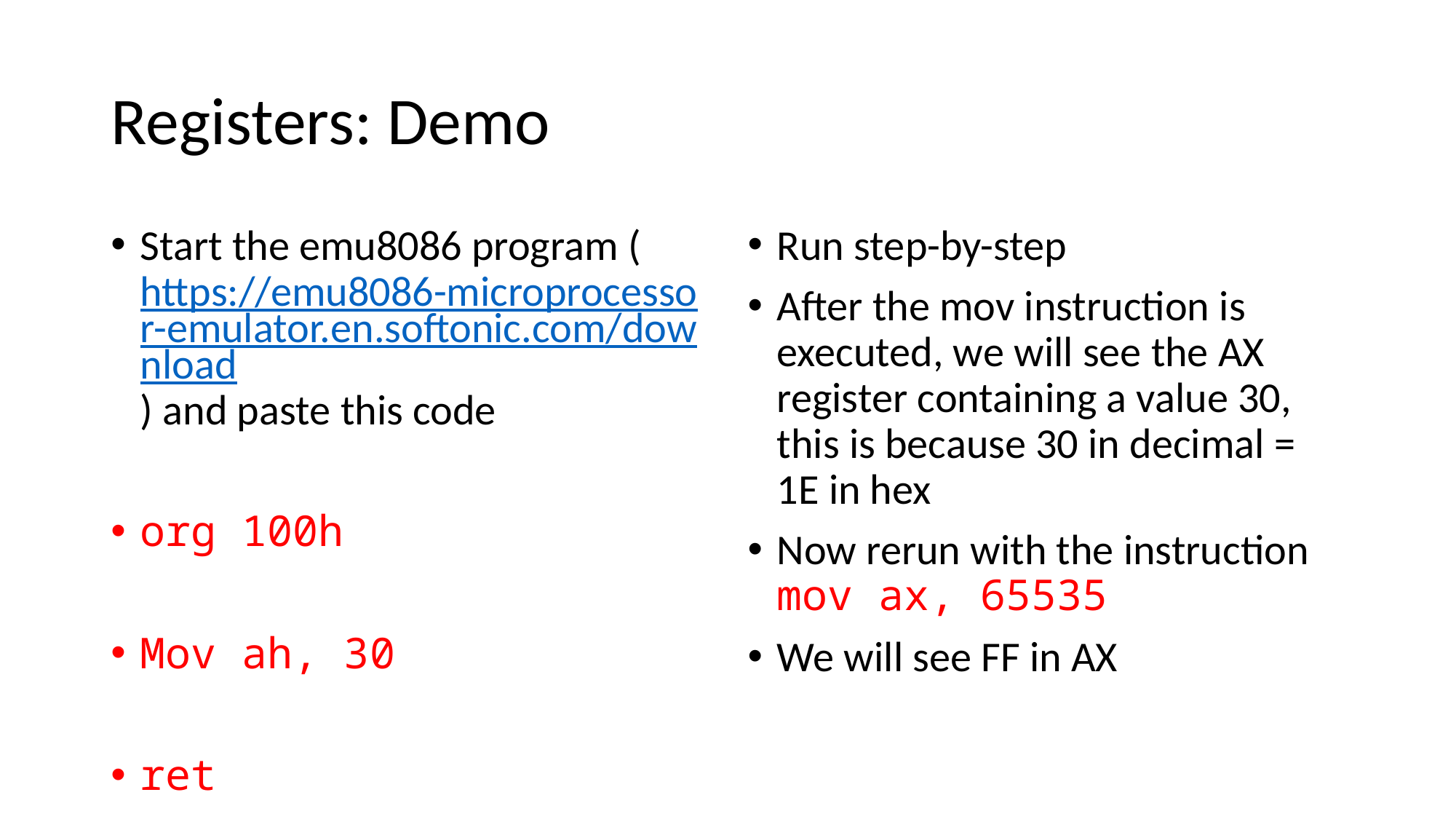

# Registers: Demo
Start the emu8086 program (https://emu8086-microprocessor-emulator.en.softonic.com/download) and paste this code

org 100h

Mov ah, 30

ret
Run step-by-step
After the mov instruction is executed, we will see the AX register containing a value 30, this is because 30 in decimal = 1E in hex
Now rerun with the instruction mov ax, 65535
We will see FF in AX